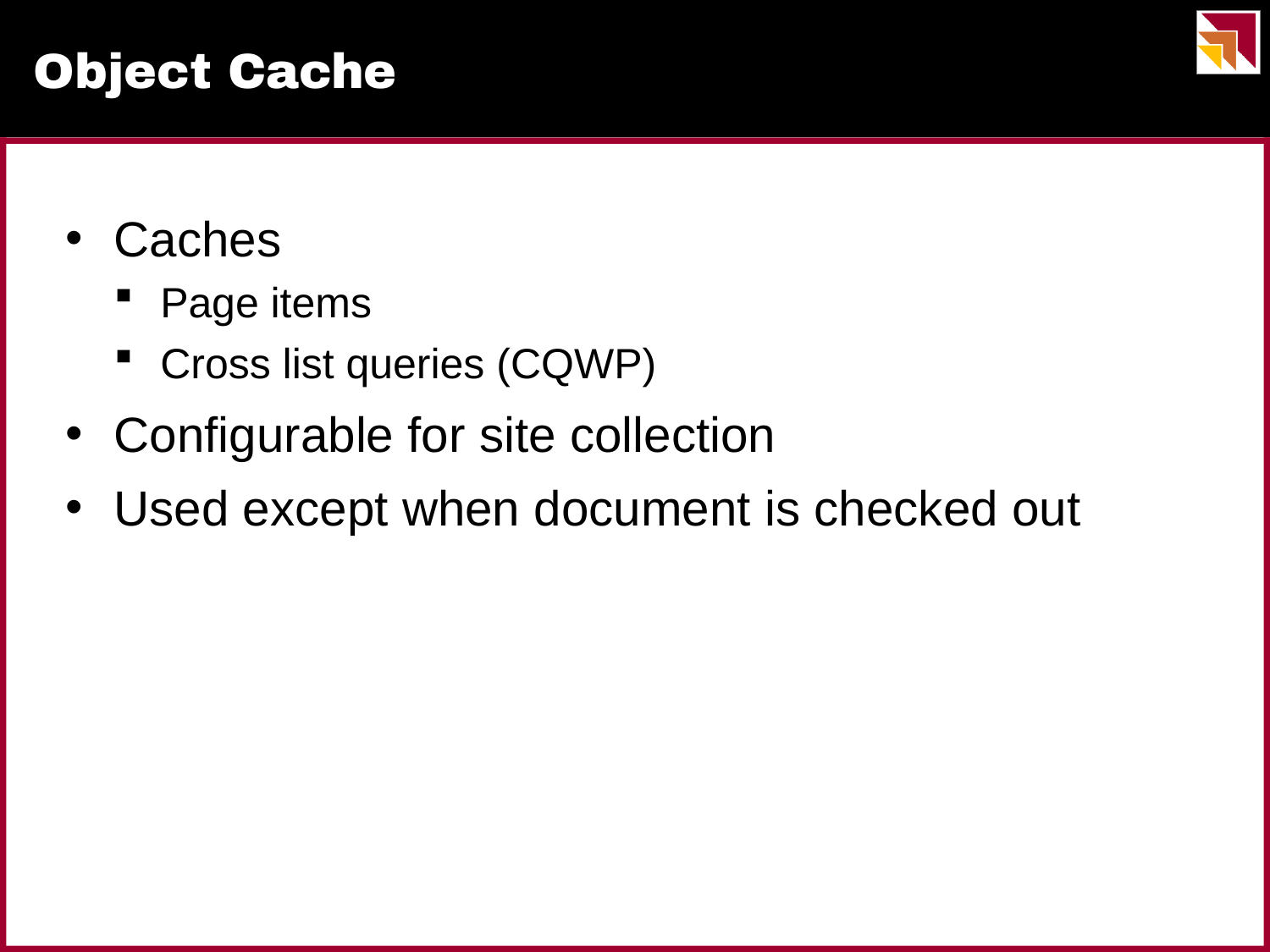

# Object Cache
Caches
Page items
Cross list queries (CQWP)
Configurable for site collection
Used except when document is checked out